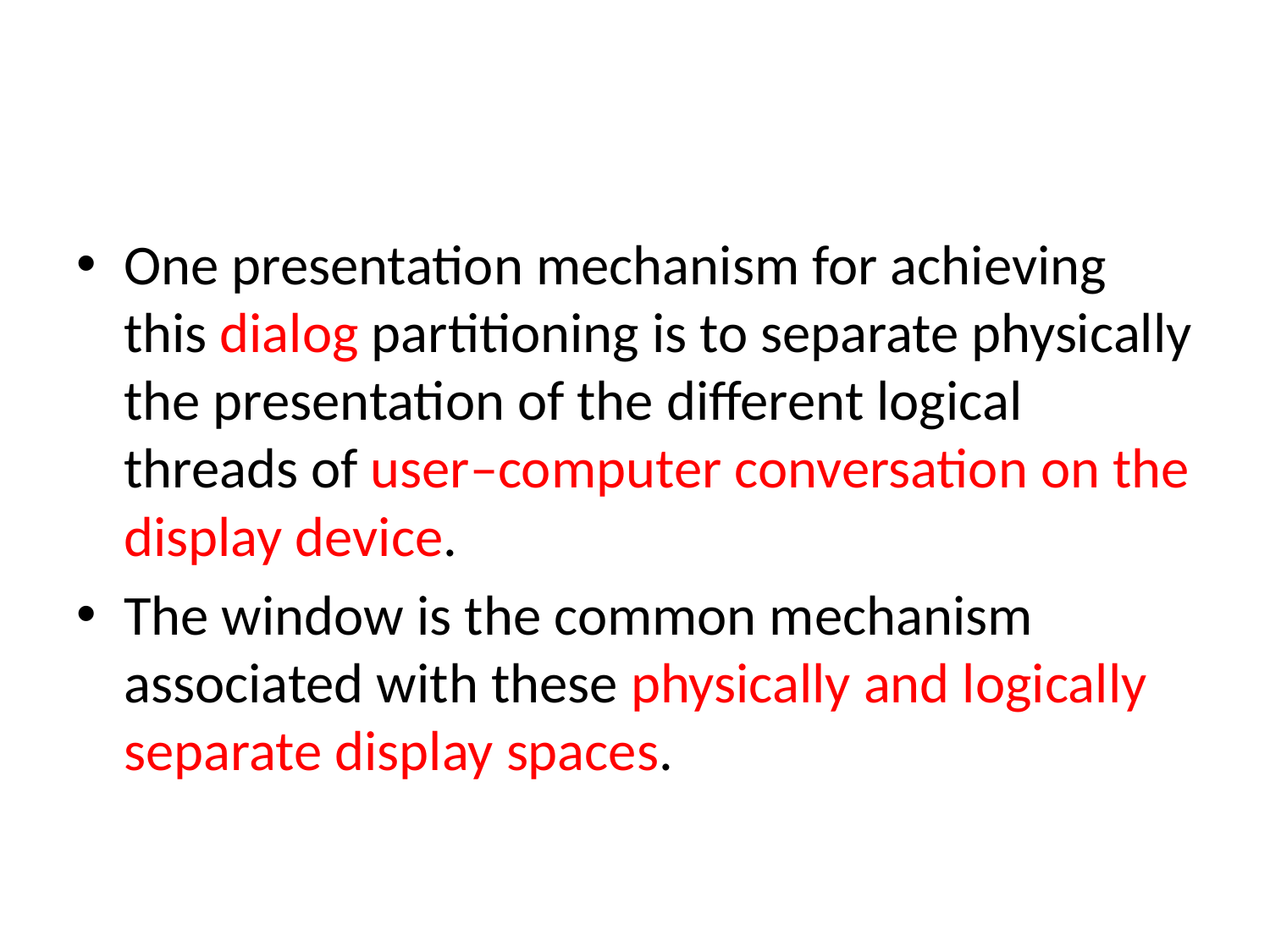

#
One presentation mechanism for achieving this dialog partitioning is to separate physically the presentation of the different logical threads of user–computer conversation on the display device.
The window is the common mechanism associated with these physically and logically separate display spaces.